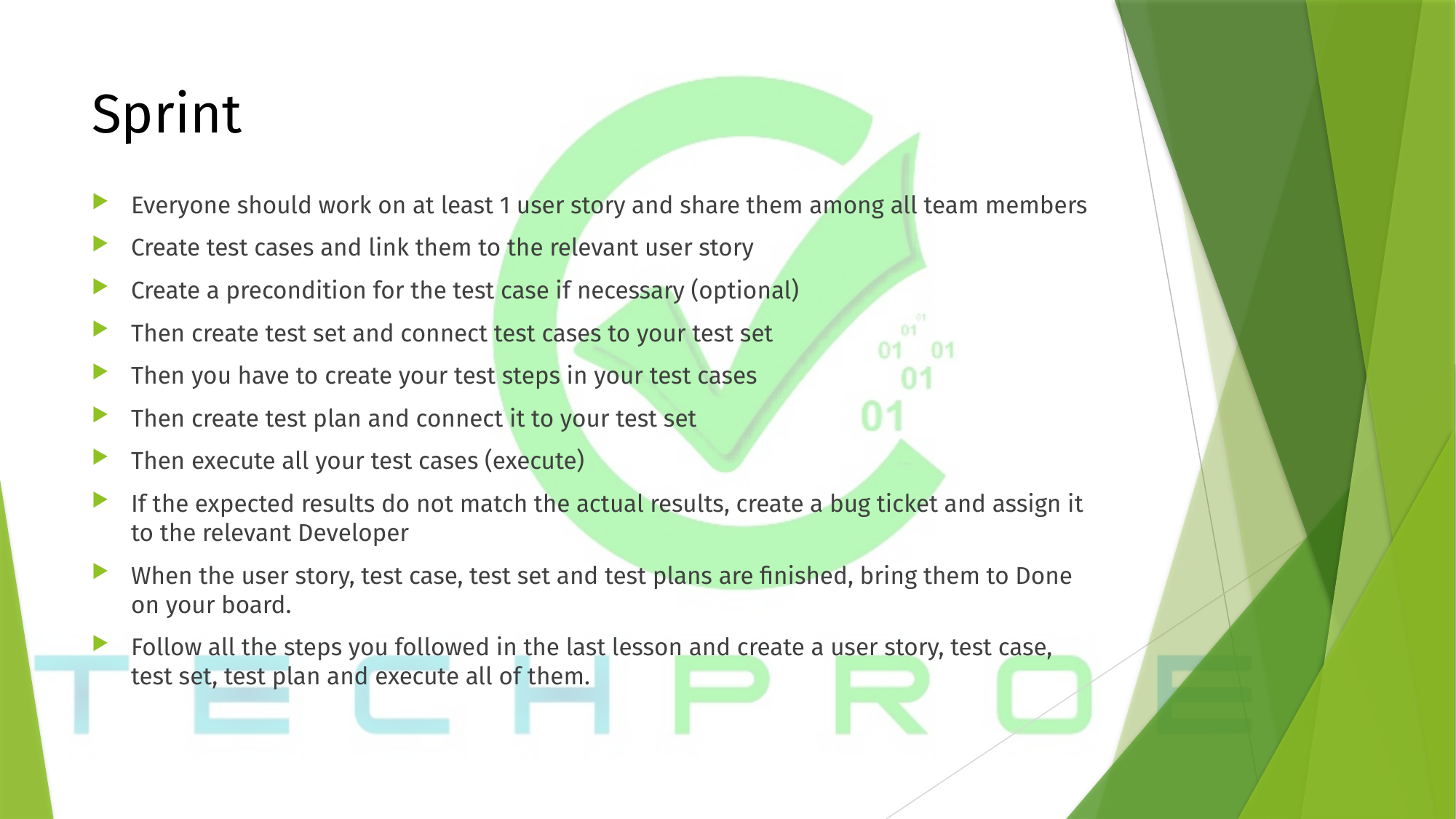

# Sprint
Everyone should work on at least 1 user story and share them among all team members
Create test cases and link them to the relevant user story
Create a precondition for the test case if necessary (optional)
Then create test set and connect test cases to your test set
Then you have to create your test steps in your test cases
Then create test plan and connect it to your test set
Then execute all your test cases (execute)
If the expected results do not match the actual results, create a bug ticket and assign it to the relevant Developer
When the user story, test case, test set and test plans are finished, bring them to Done on your board.
Follow all the steps you followed in the last lesson and create a user story, test case, test set, test plan and execute all of them.